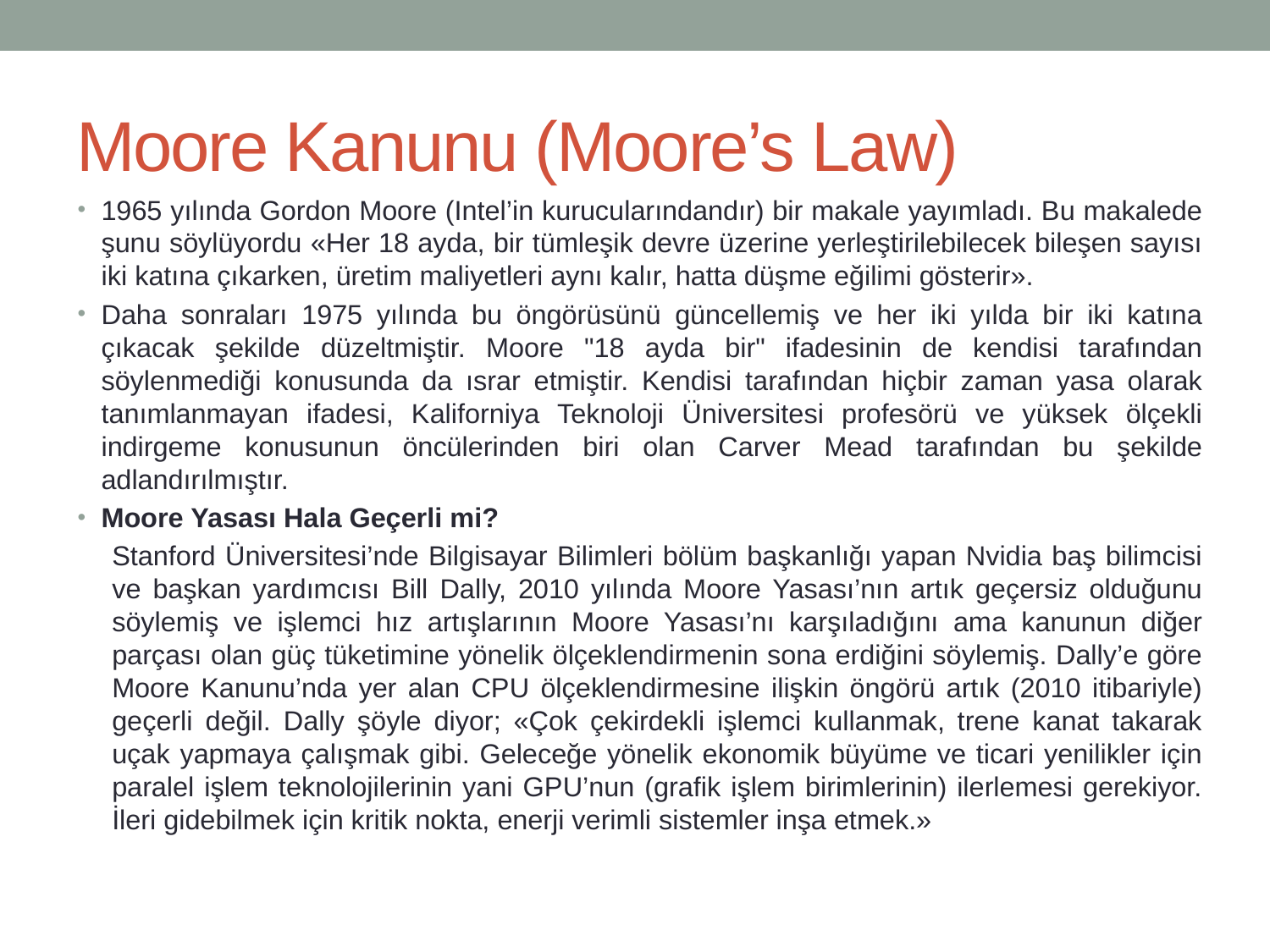

# Moore Kanunu (Moore’s Law)
1965 yılında Gordon Moore (Intel’in kurucularındandır) bir makale yayımladı. Bu makalede şunu söylüyordu «Her 18 ayda, bir tümleşik devre üzerine yerleştirilebilecek bileşen sayısı iki katına çıkarken, üretim maliyetleri aynı kalır, hatta düşme eğilimi gösterir».
Daha sonraları 1975 yılında bu öngörüsünü güncellemiş ve her iki yılda bir iki katına çıkacak şekilde düzeltmiştir. Moore "18 ayda bir" ifadesinin de kendisi tarafından söylenmediği konusunda da ısrar etmiştir. Kendisi tarafından hiçbir zaman yasa olarak tanımlanmayan ifadesi, Kaliforniya Teknoloji Üniversitesi profesörü ve yüksek ölçekli indirgeme konusunun öncülerinden biri olan Carver Mead tarafından bu şekilde adlandırılmıştır.
Moore Yasası Hala Geçerli mi?
	Stanford Üniversitesi’nde Bilgisayar Bilimleri bölüm başkanlığı yapan Nvidia baş bilimcisi ve başkan yardımcısı Bill Dally, 2010 yılında Moore Yasası’nın artık geçersiz olduğunu söylemiş ve işlemci hız artışlarının Moore Yasası’nı karşıladığını ama kanunun diğer parçası olan güç tüketimine yönelik ölçeklendirmenin sona erdiğini söylemiş. Dally’e göre Moore Kanunu’nda yer alan CPU ölçeklendirmesine ilişkin öngörü artık (2010 itibariyle) geçerli değil. Dally şöyle diyor; «Çok çekirdekli işlemci kullanmak, trene kanat takarak uçak yapmaya çalışmak gibi. Geleceğe yönelik ekonomik büyüme ve ticari yenilikler için paralel işlem teknolojilerinin yani GPU’nun (grafik işlem birimlerinin) ilerlemesi gerekiyor. İleri gidebilmek için kritik nokta, enerji verimli sistemler inşa etmek.»